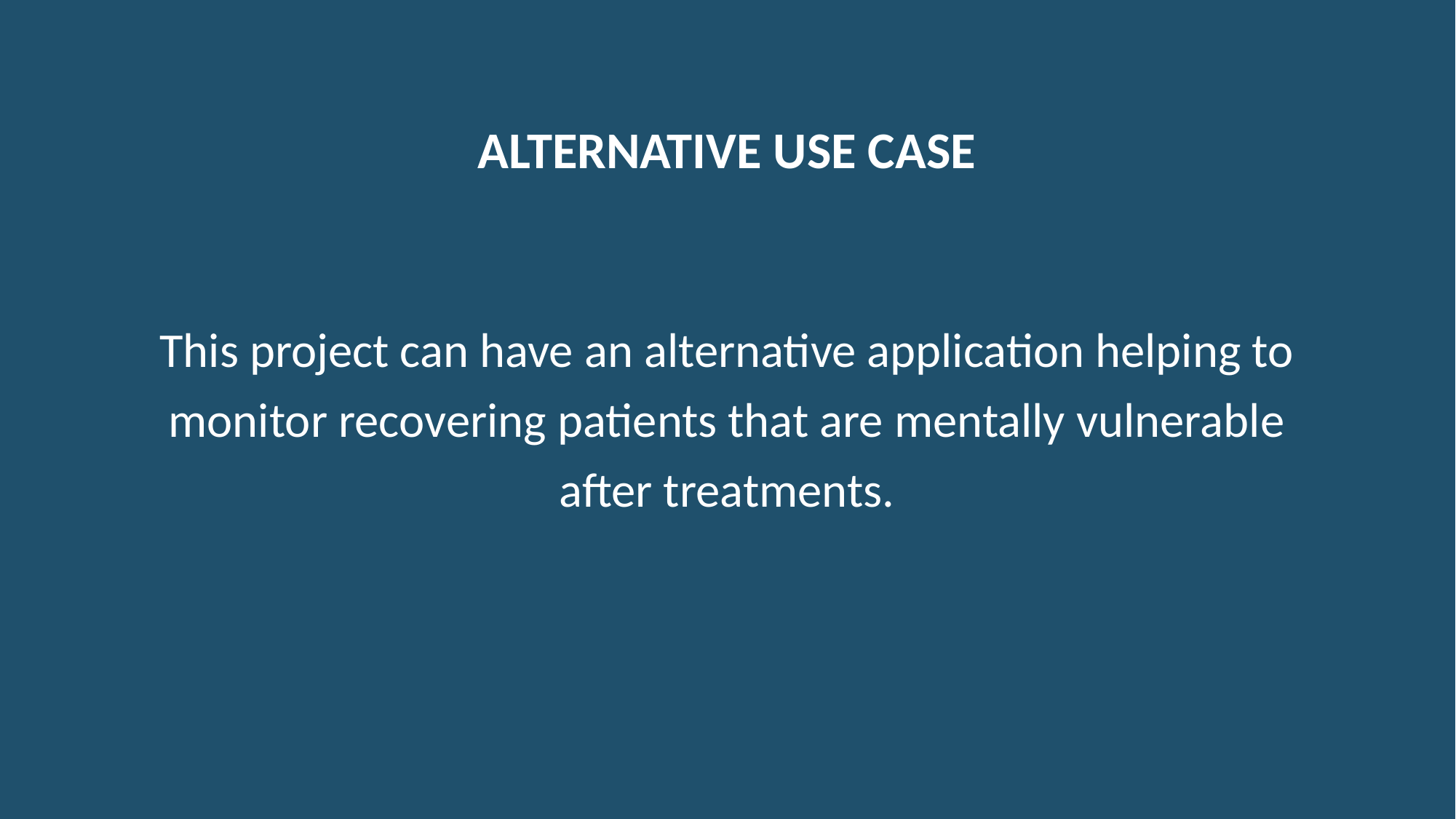

# Alternative Use Case

This project can have an alternative application helping to monitor recovering patients that are mentally vulnerable after treatments.